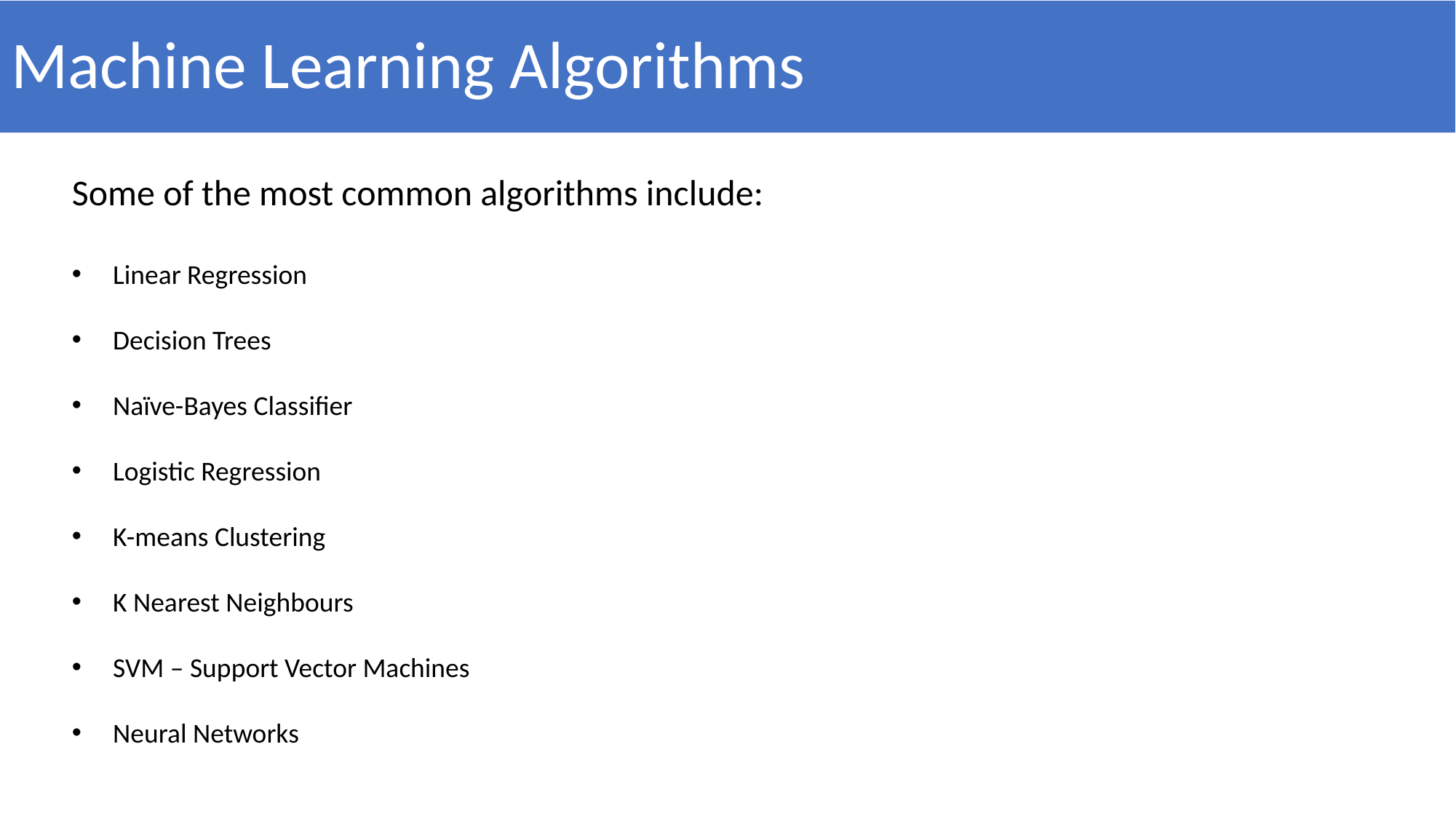

# Machine Learning Algorithms
Some of the most common algorithms include:

Linear Regression
Decision Trees
Naïve-Bayes Classifier
Logistic Regression
K-means Clustering
K Nearest Neighbours
SVM – Support Vector Machines
Neural Networks